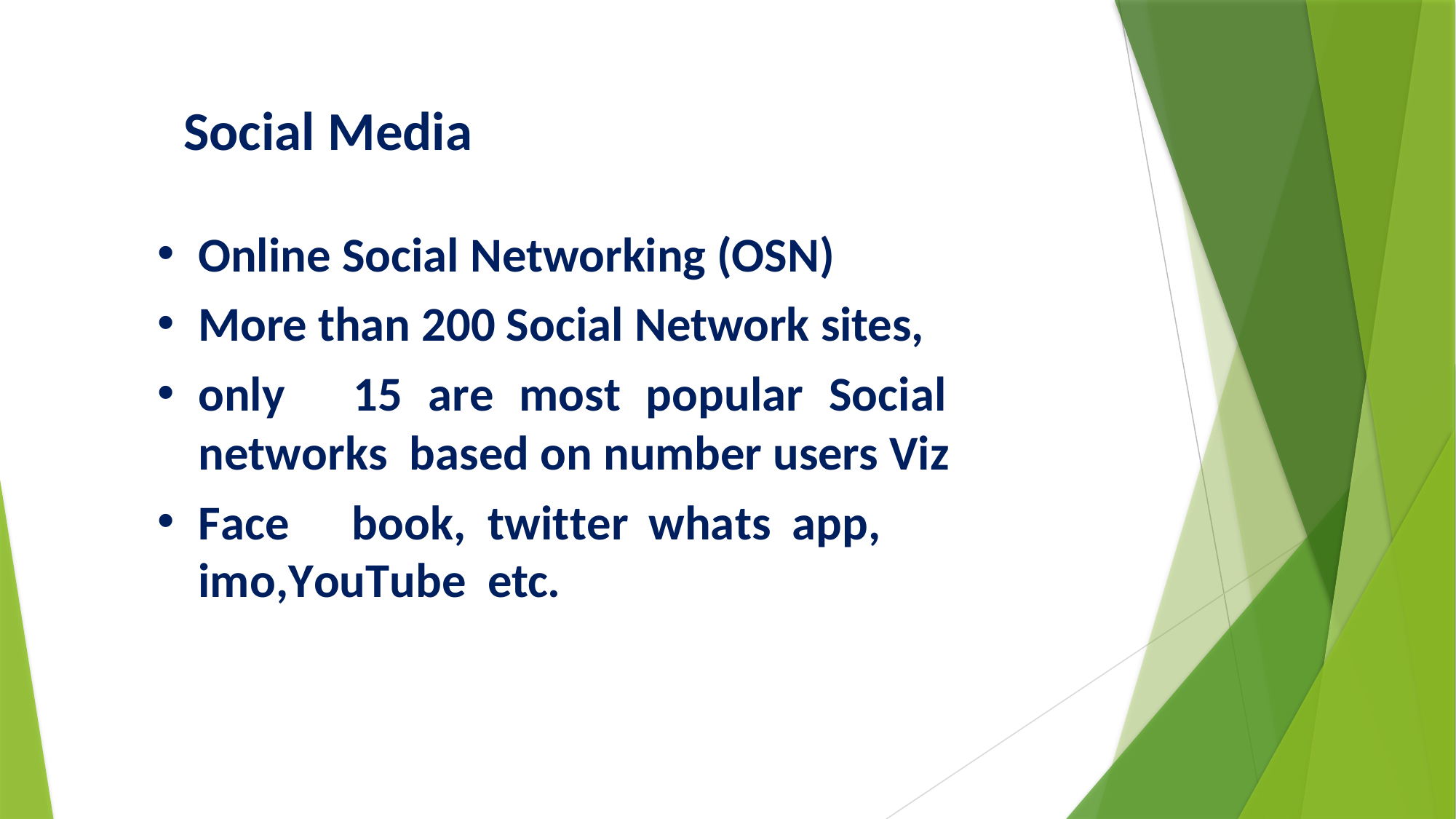

# Social Media
Online Social Networking (OSN)
More than 200 Social Network sites,
only	15	are	most	popular	Social	networks  based on number users Viz
Face	book,	twitter	whats	app,	imo,YouTube  etc.